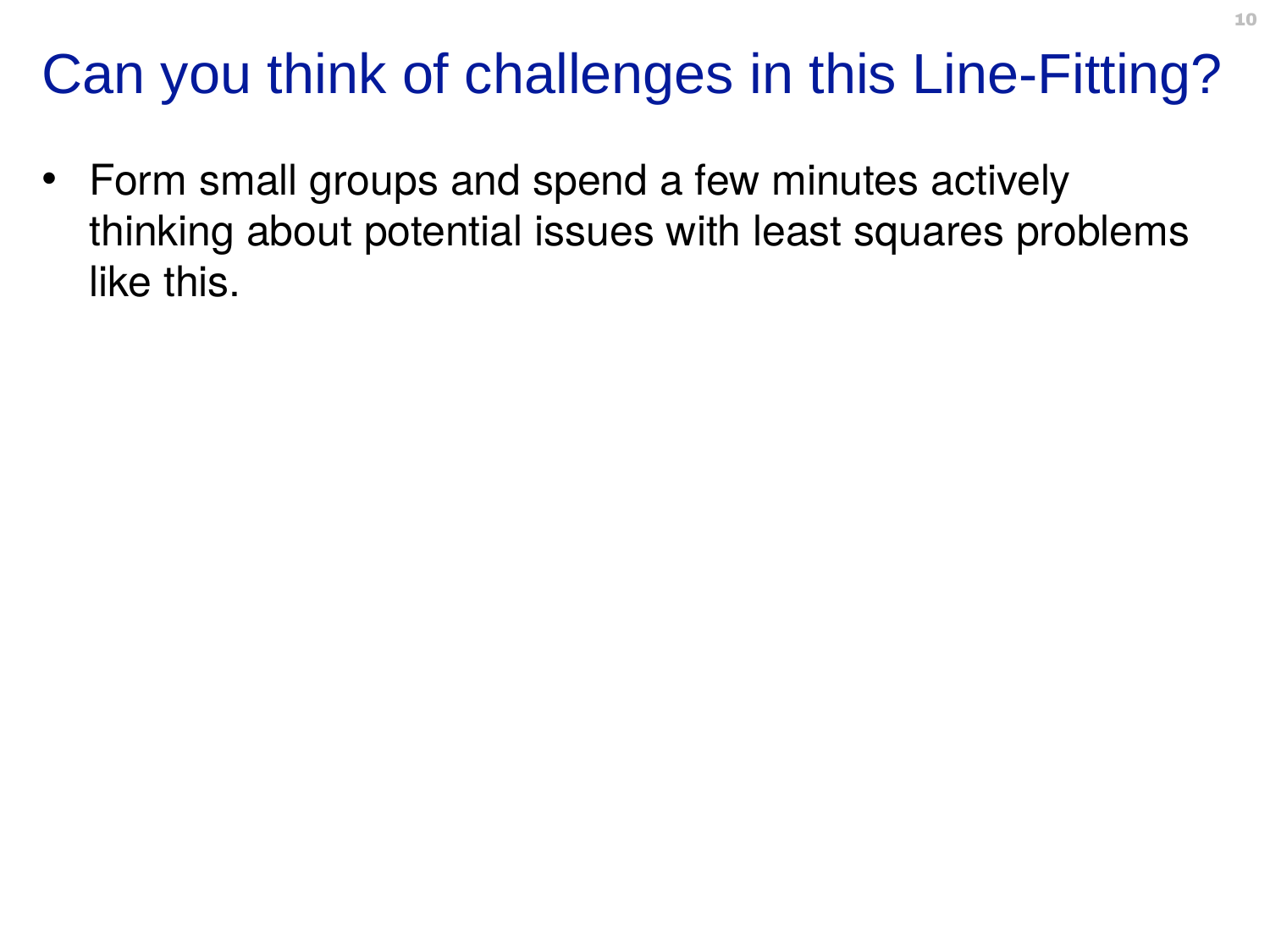

10
# Can you think of challenges in this Line-Fitting?
Form small groups and spend a few minutes actively thinking about potential issues with least squares problems like this.